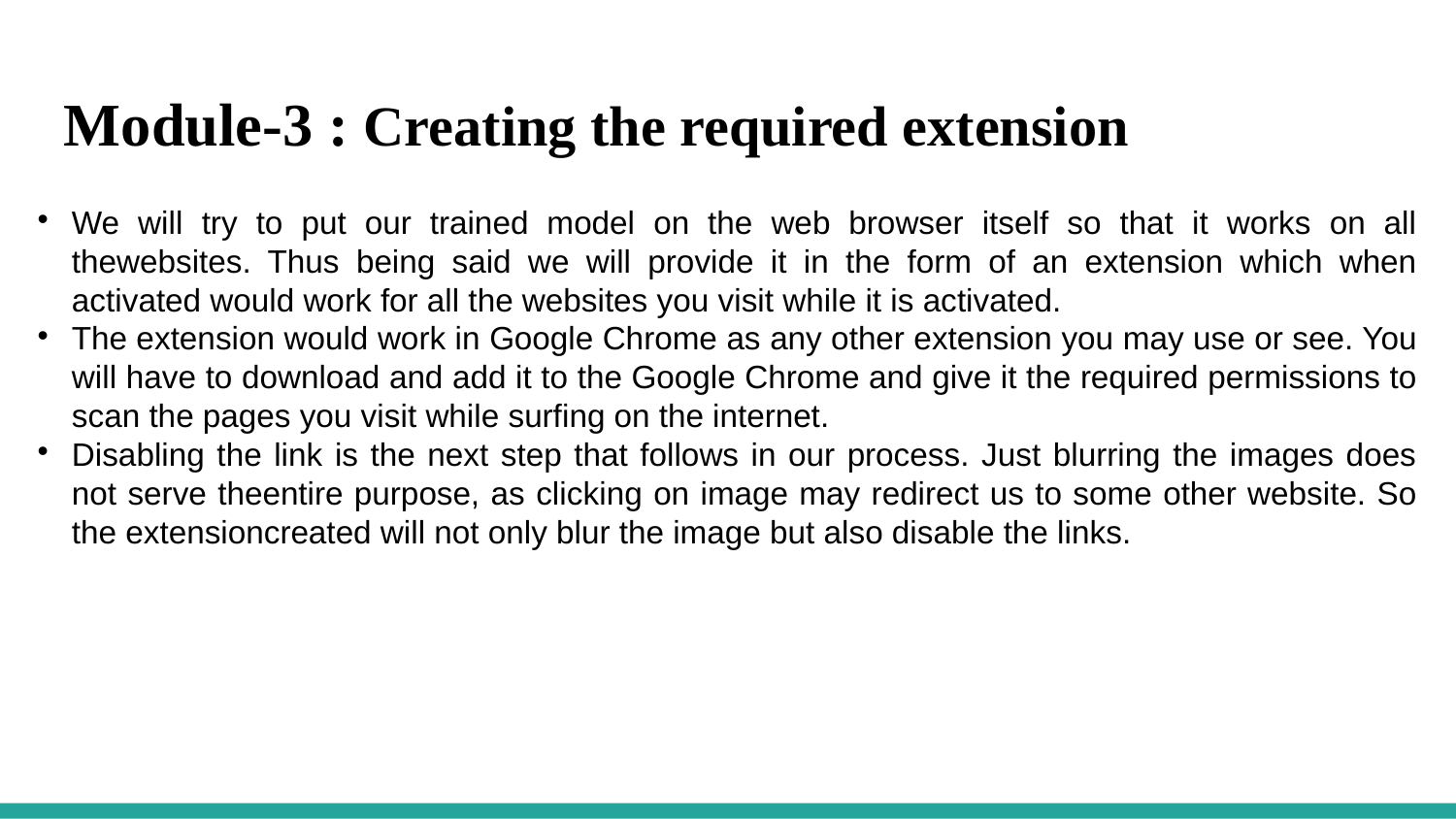

Module-3 : Creating the required extension

We will try to put our trained model on the web browser itself so that it works on all thewebsites. Thus being said we will provide it in the form of an extension which when activated would work for all the websites you visit while it is activated.
The extension would work in Google Chrome as any other extension you may use or see. You will have to download and add it to the Google Chrome and give it the required permissions to scan the pages you visit while surfing on the internet.
Disabling the link is the next step that follows in our process. Just blurring the images does not serve theentire purpose, as clicking on image may redirect us to some other website. So the extensioncreated will not only blur the image but also disable the links.